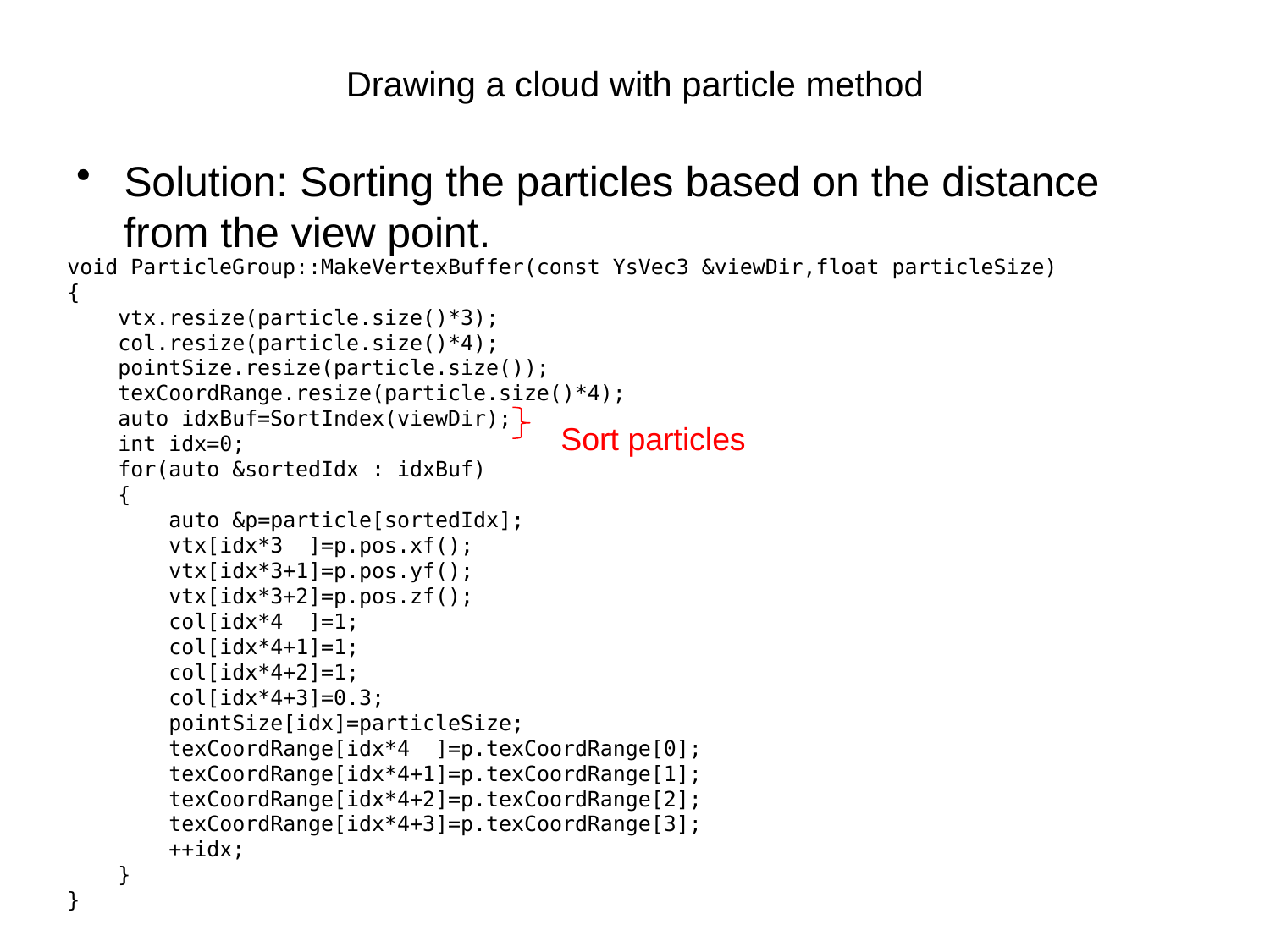

# Drawing a cloud with particle method
Solution: Sorting the particles based on the distance from the view point.
void ParticleGroup::MakeVertexBuffer(const YsVec3 &viewDir,float particleSize)
{
    vtx.resize(particle.size()*3);
    col.resize(particle.size()*4);
    pointSize.resize(particle.size());
    texCoordRange.resize(particle.size()*4);
    auto idxBuf=SortIndex(viewDir);
    int idx=0;
    for(auto &sortedIdx : idxBuf)
    {
        auto &p=particle[sortedIdx];
        vtx[idx*3  ]=p.pos.xf();
        vtx[idx*3+1]=p.pos.yf();
        vtx[idx*3+2]=p.pos.zf();
        col[idx*4  ]=1;
        col[idx*4+1]=1;
        col[idx*4+2]=1;
        col[idx*4+3]=0.3;
        pointSize[idx]=particleSize;
        texCoordRange[idx*4  ]=p.texCoordRange[0];
        texCoordRange[idx*4+1]=p.texCoordRange[1];
        texCoordRange[idx*4+2]=p.texCoordRange[2];
        texCoordRange[idx*4+3]=p.texCoordRange[3];
        ++idx;
    }
}

Sort particles